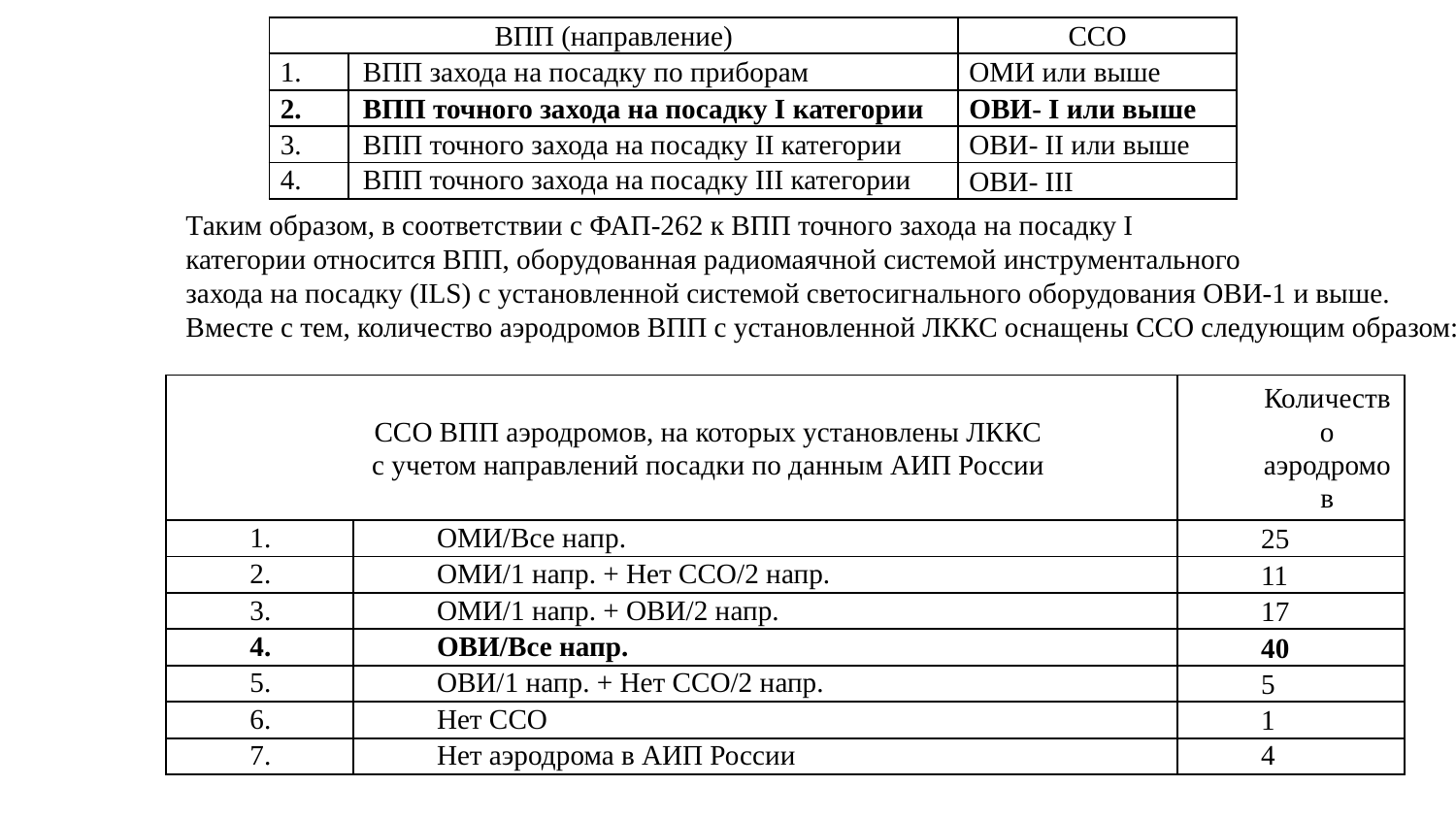

| ВПП (направление) |  | ССО |
| --- | --- | --- |
| 1. | ВПП захода на посадку по приборам | ОМИ или выше |
| 2. | ВПП точного захода на посадку I категории | ОВИ- I или выше |
| 3. | ВПП точного захода на посадку II категории | ОВИ- II или выше |
| 4. | ВПП точного захода на посадку III категории | ОВИ- III |

Таким образом, в соответствии с ФАП-262 к ВПП точного захода на посадку I
категории относится ВПП, оборудованная радиомаячной системой инструментального
захода на посадку (ILS) с установленной системой светосигнального оборудования ОВИ-1 и выше.
Вместе с тем, количество аэродромов ВПП с установленной ЛККС оснащены ССО следующим образом:

| ССО ВПП аэродромов, на которых установлены ЛККС с учетом направлений посадки по данным АИП России |  | Количество аэродромов |
| --- | --- | --- |
| 1. | ОМИ/Все напр. | 25 |
| 2. | ОМИ/1 напр. + Нет ССО/2 напр. | 11 |
| 3. | ОМИ/1 напр. + ОВИ/2 напр. | 17 |
| 4. | ОВИ/Все напр. | 40 |
| 5. | ОВИ/1 напр. + Нет ССО/2 напр. | 5 |
| 6. | Нет ССО | 1 |
| 7. | Нет аэродрома в АИП России | 4 |